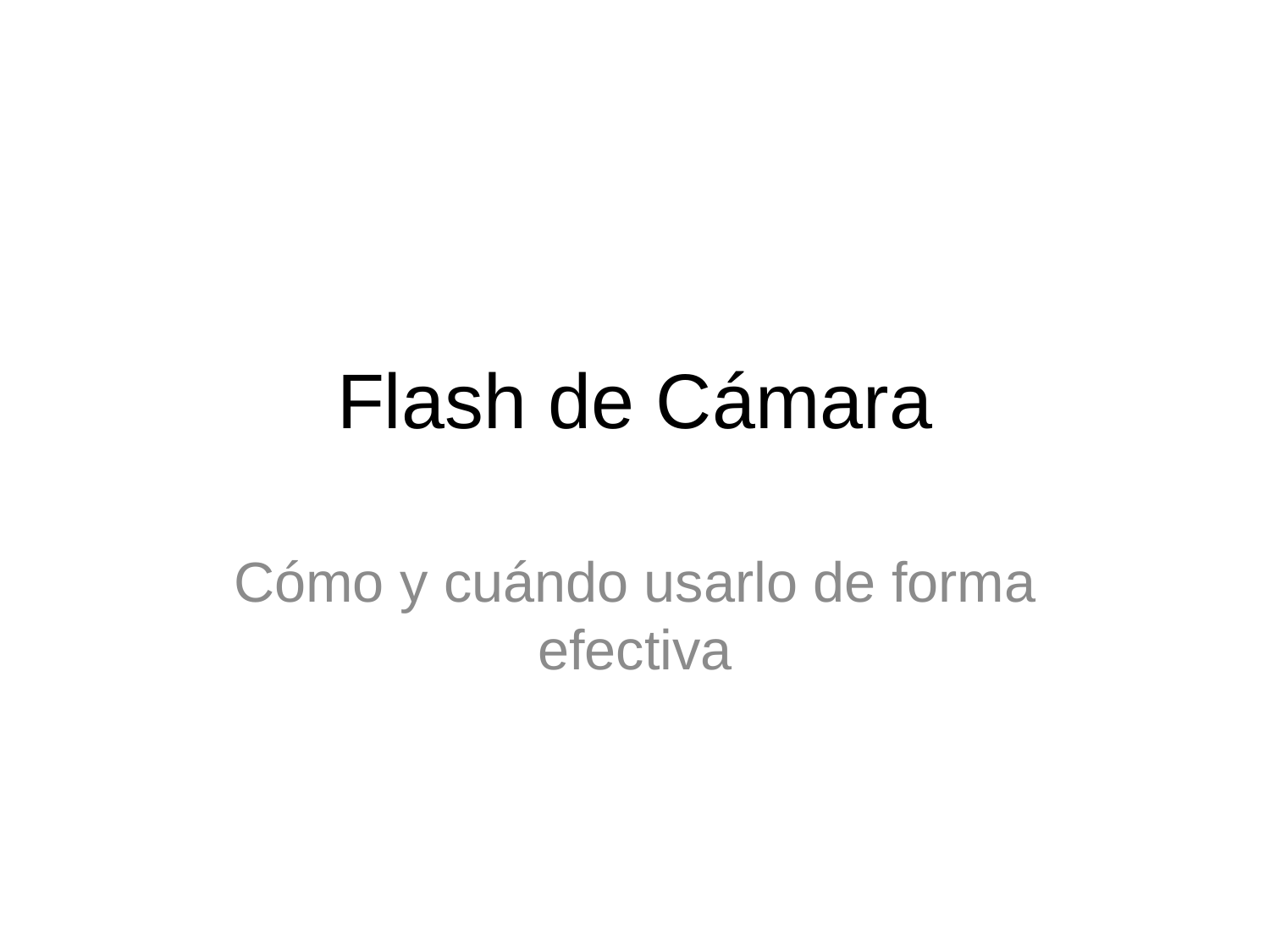

# Flash de Cámara
Cómo y cuándo usarlo de forma efectiva